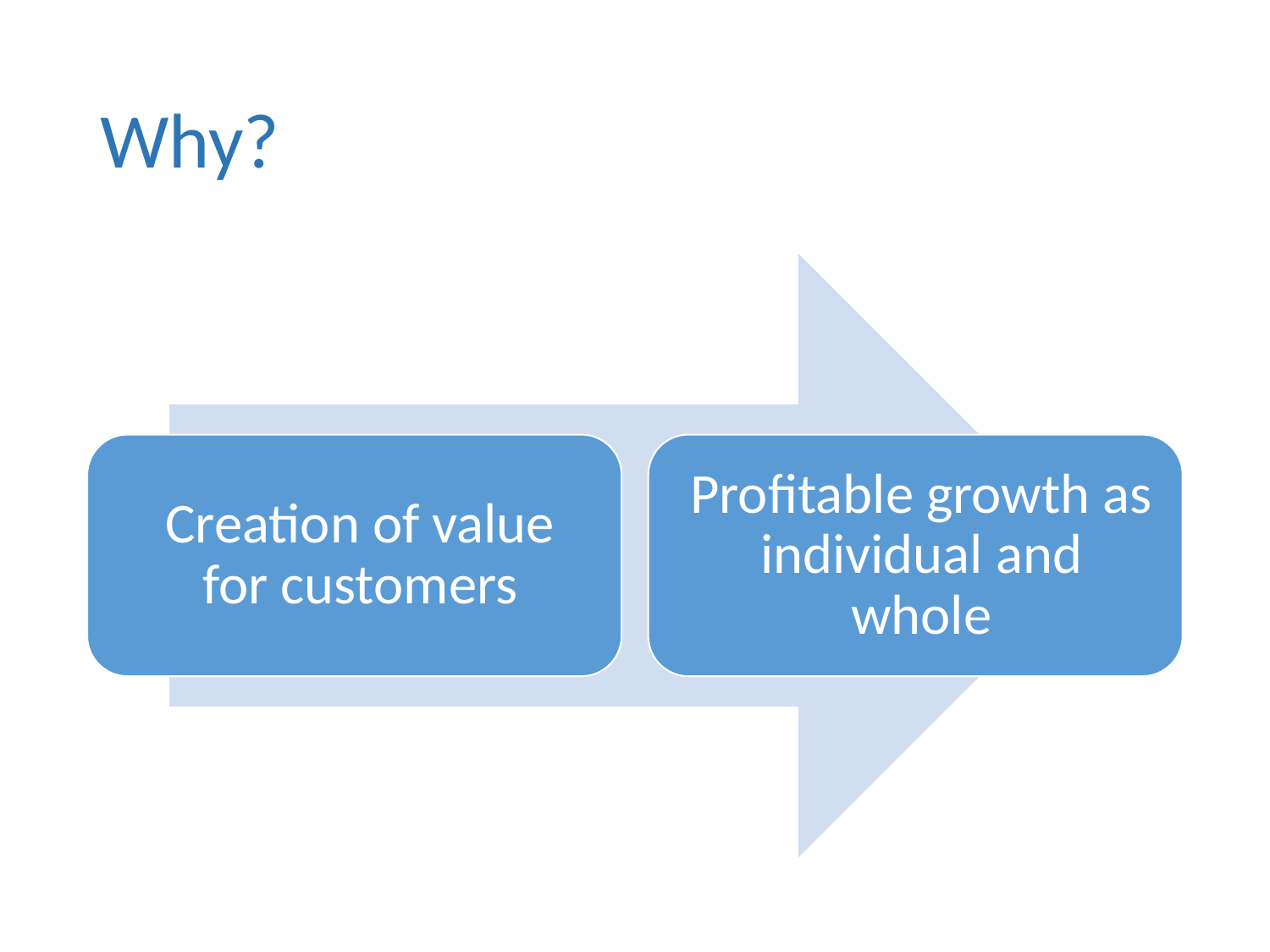

# Why?
Creation of value for customers
Profitable growth as individual and whole